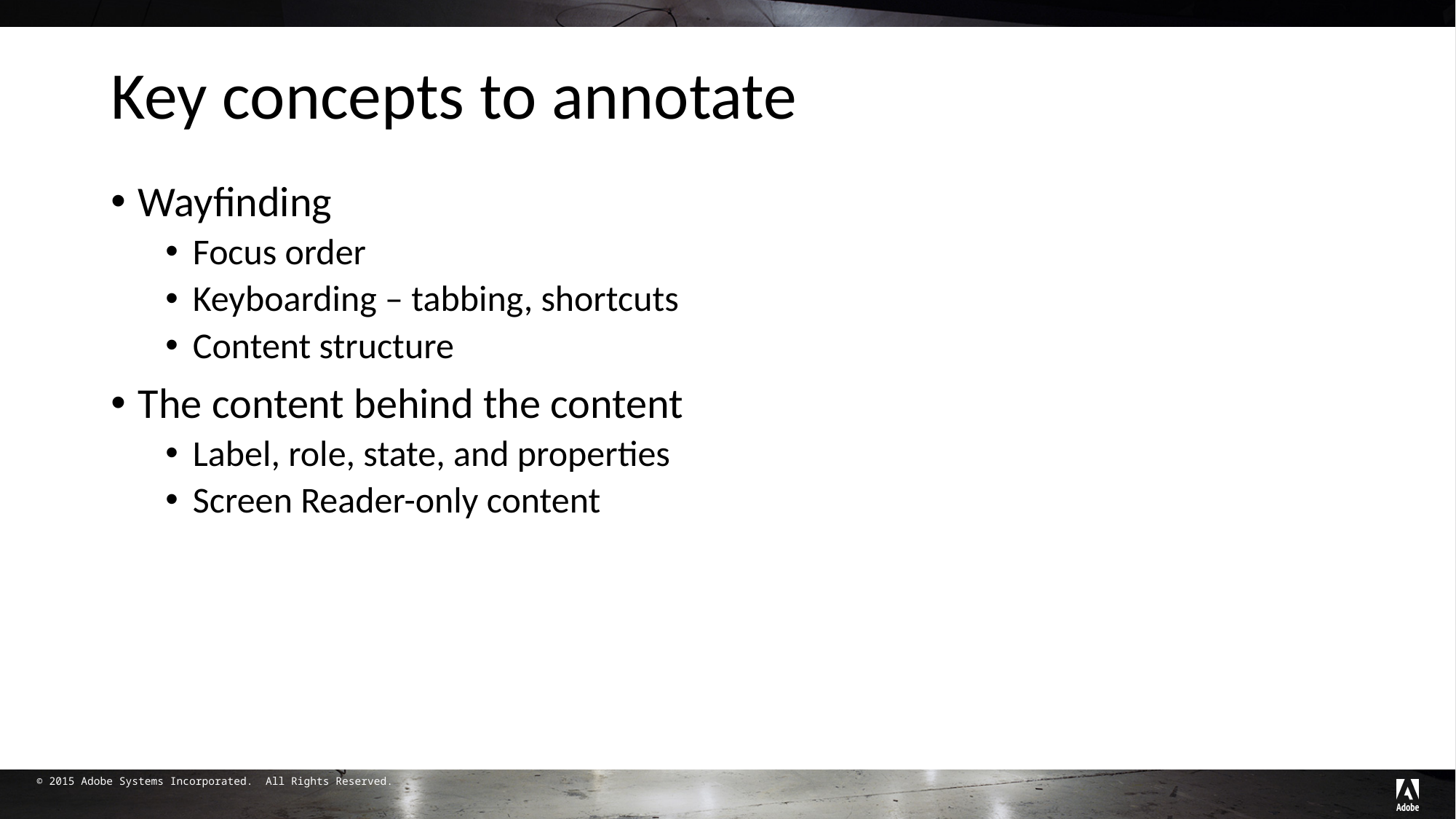

# Key concepts to annotate
Wayfinding
Focus order
Keyboarding – tabbing, shortcuts
Content structure
The content behind the content
Label, role, state, and properties
Screen Reader-only content